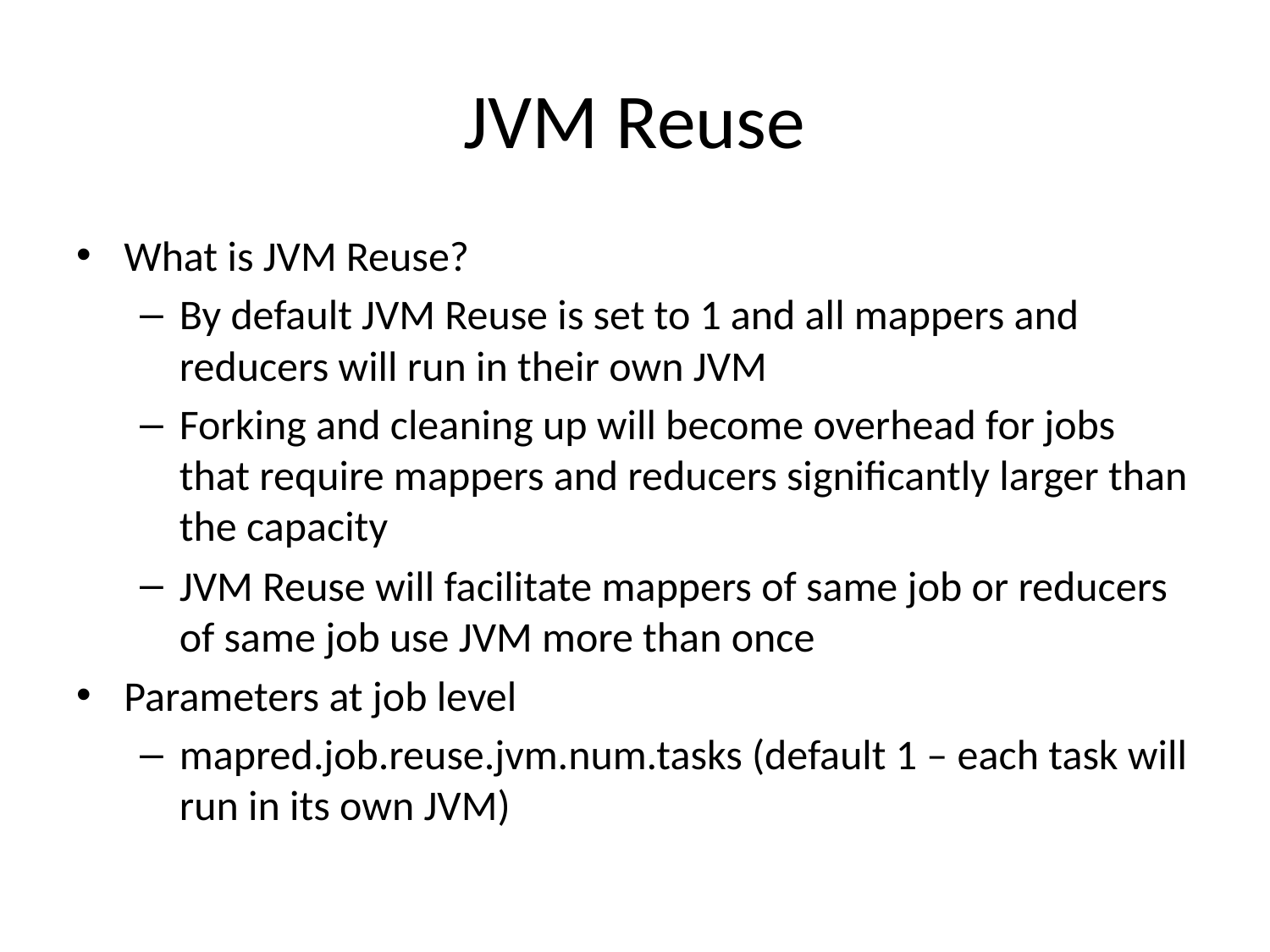

# JVM Reuse
What is JVM Reuse?
By default JVM Reuse is set to 1 and all mappers and reducers will run in their own JVM
Forking and cleaning up will become overhead for jobs that require mappers and reducers significantly larger than the capacity
JVM Reuse will facilitate mappers of same job or reducers of same job use JVM more than once
Parameters at job level
mapred.job.reuse.jvm.num.tasks (default 1 – each task will run in its own JVM)